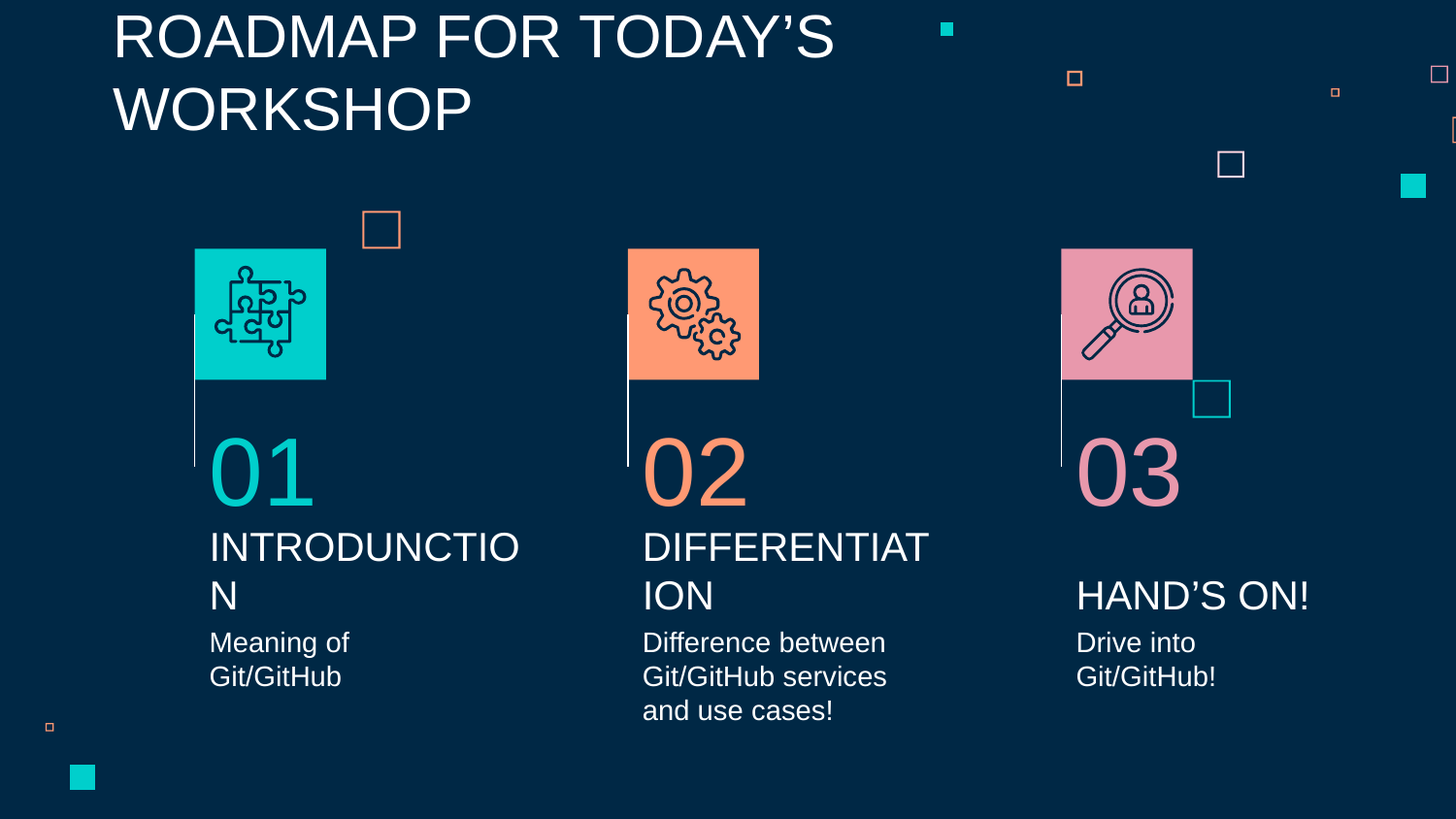

ROADMAP FOR TODAY’S WORKSHOP

01
02
03
# INTRODUNCTION
DIFFERENTIATION
HAND’S ON!
Drive into Git/GitHub!
Meaning of Git/GitHub
Difference between Git/GitHub services and use cases!